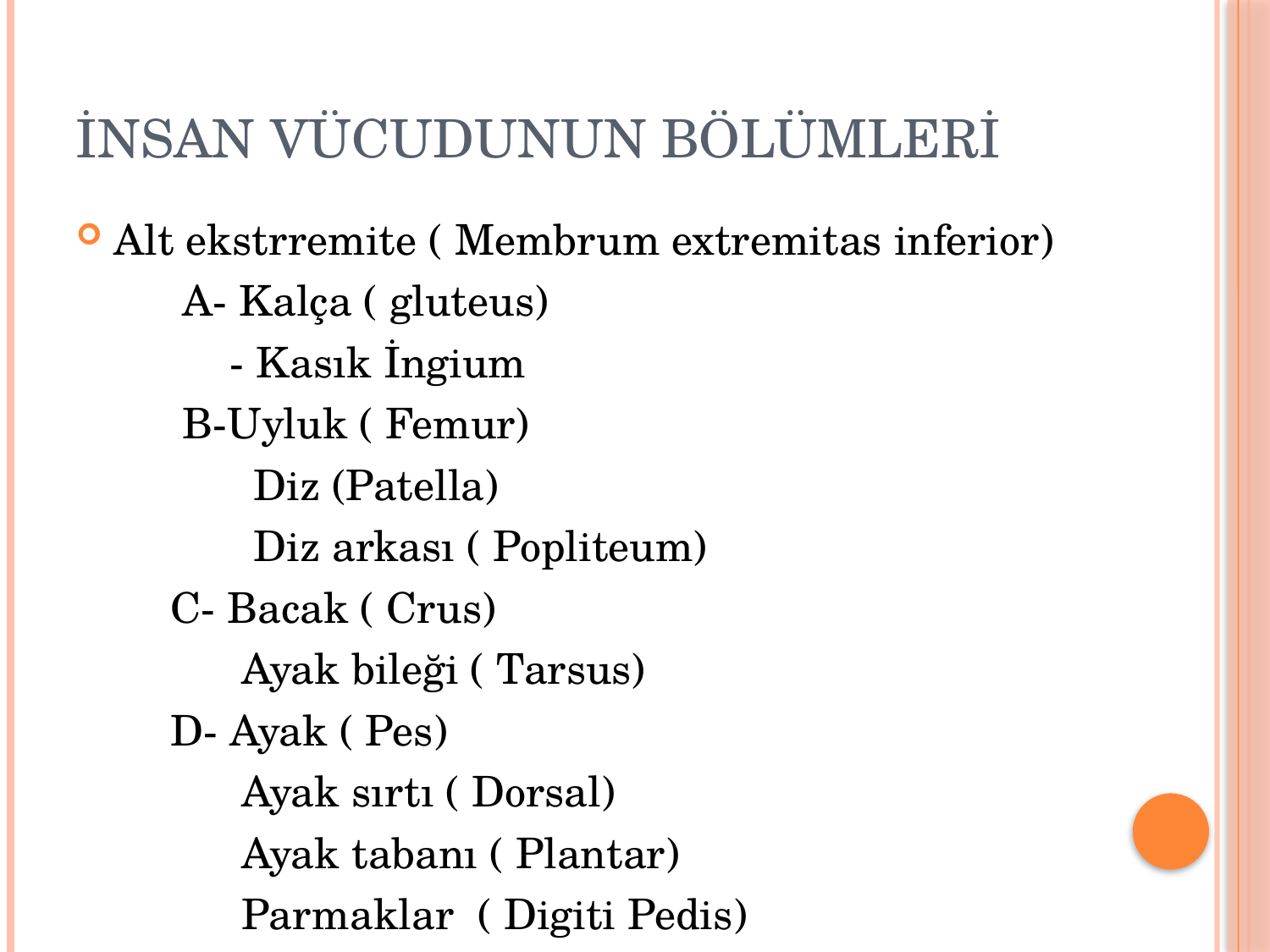

# İnsan vücudunun bölümleri
Alt ekstrremite ( Membrum extremitas inferior)
         A- Kalça ( gluteus)
             - Kasık İngium
         B-Uyluk ( Femur)
               Diz (Patella)
               Diz arkası ( Popliteum)
        C- Bacak ( Crus)
              Ayak bileği ( Tarsus)
        D- Ayak ( Pes)
              Ayak sırtı ( Dorsal)
              Ayak tabanı ( Plantar)
              Parmaklar  ( Digiti Pedis)